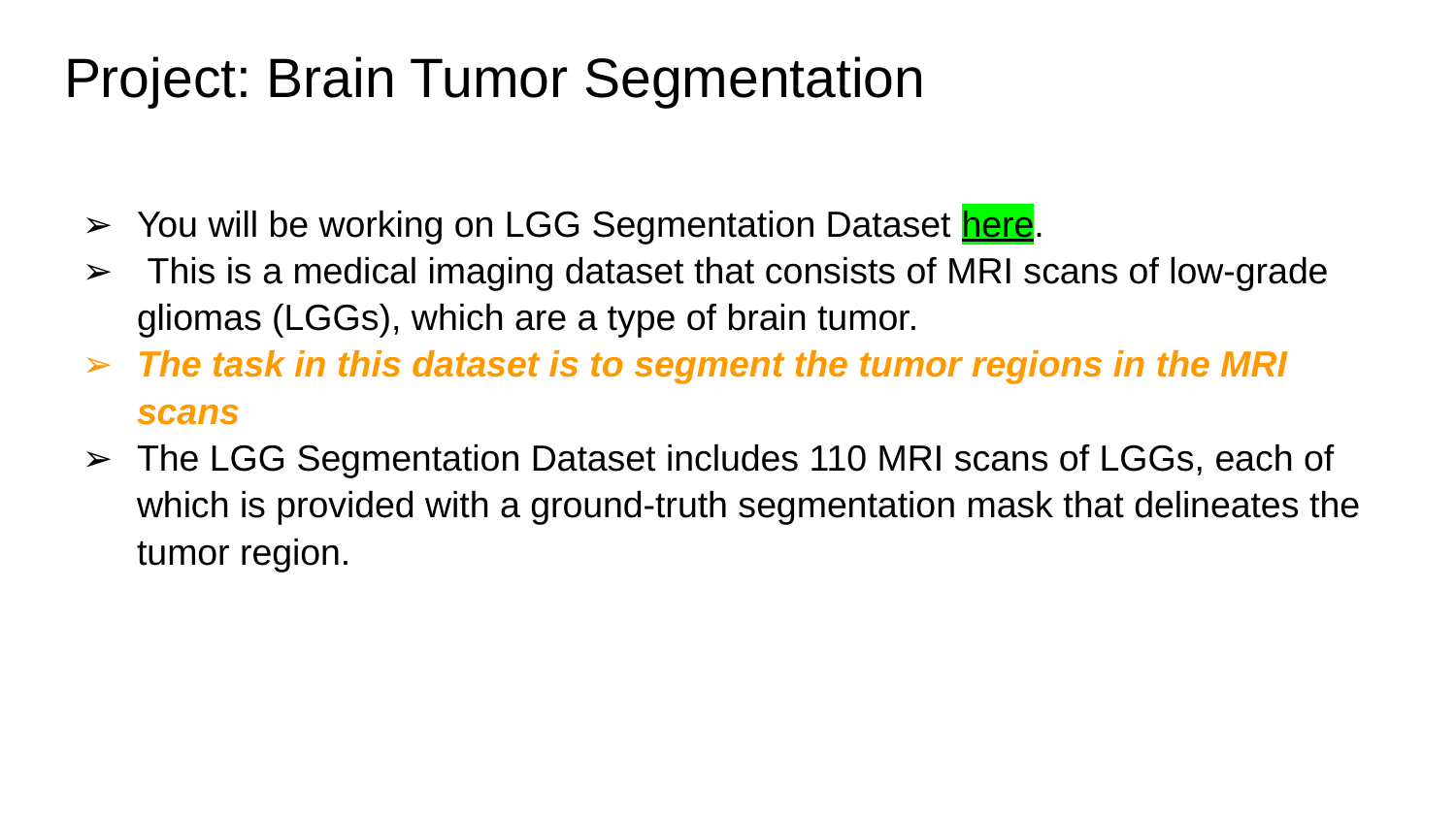

# Project: Brain Tumor Segmentation
You will be working on LGG Segmentation Dataset here.
 This is a medical imaging dataset that consists of MRI scans of low-grade gliomas (LGGs), which are a type of brain tumor.
The task in this dataset is to segment the tumor regions in the MRI scans
The LGG Segmentation Dataset includes 110 MRI scans of LGGs, each of which is provided with a ground-truth segmentation mask that delineates the tumor region.